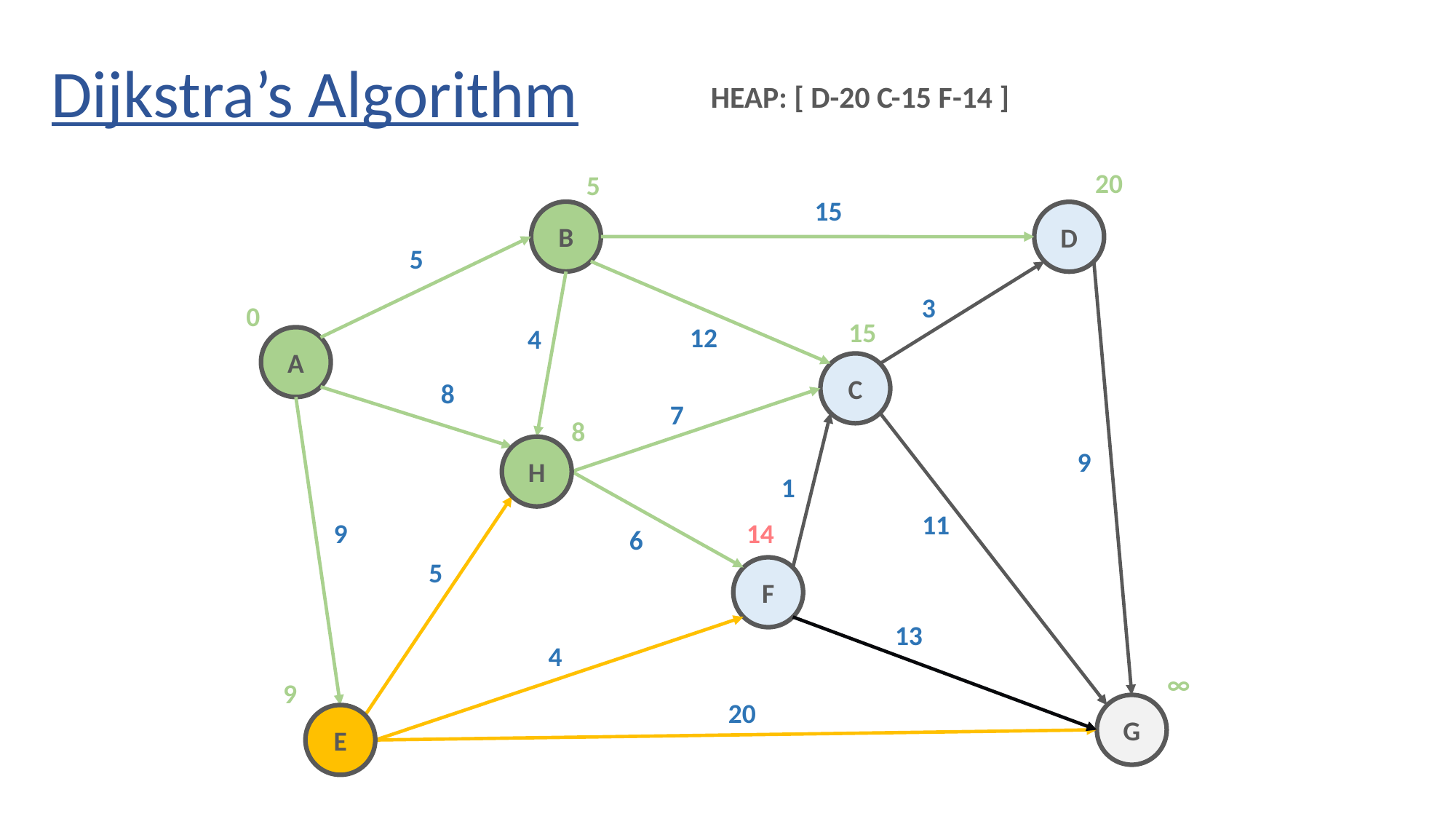

# Dijkstra’s Algorithm
HEAP: [ D-20 C-15 F-14 ]
20
5
15
B
D
5
3
0
15
12
4
A
C
8
7
8
H
9
1
11
9
14
6
5
F
13
4
∞
9
20
G
E